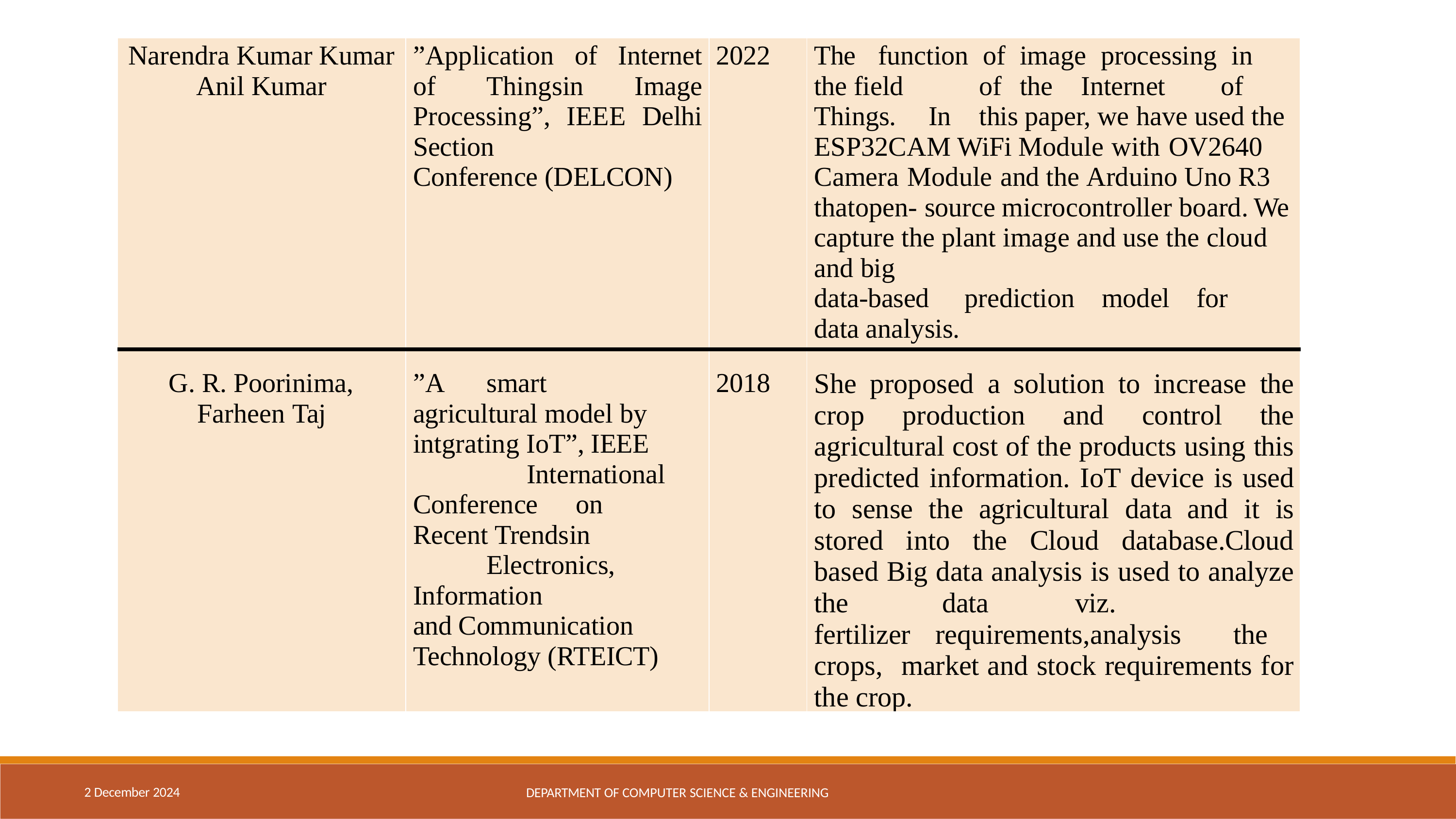

| Narendra Kumar Kumar Anil Kumar | ”Application of Internet of Thingsin Image Processing”, IEEE Delhi Section Conference (DELCON) | 2022 | The function of image processing in the field of the Internet of Things. In this paper, we have used the ESP32CAM WiFi Module with OV2640 Camera Module and the Arduino Uno R3 thatopen- source microcontroller board. We capture the plant image and use the cloud and big data-based prediction model for data analysis. |
| --- | --- | --- | --- |
| G. R. Poorinima, Farheen Taj | ”A smart agricultural model by intgrating IoT”, IEEE International Conference on Recent Trends in Electronics, Information and Communication Technology (RTEICT) | 2018 | She proposed a solution to increase the crop production and control the agricultural cost of the products using this predicted information. IoT device is used to sense the agricultural data and it is stored into the Cloud database.Cloud based Big data analysis is used to analyze the data viz. fertilizer requirements,analysis the crops, market and stock requirements for the crop. |
2 December 2024
11
DEPARTMENT OF COMPUTER SCIENCE & ENGINEERING